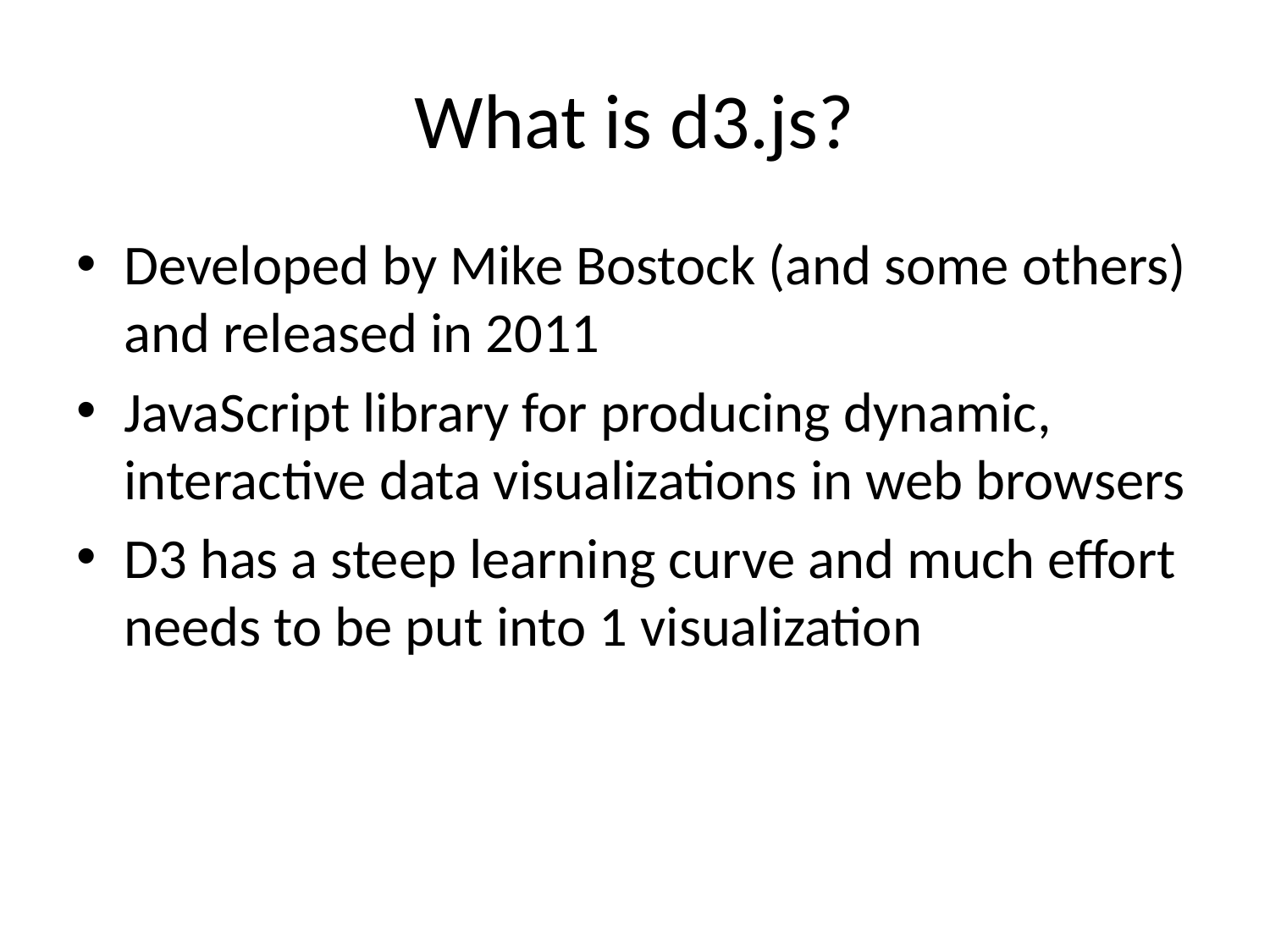

# What is d3.js?
Developed by Mike Bostock (and some others) and released in 2011
JavaScript library for producing dynamic, interactive data visualizations in web browsers
D3 has a steep learning curve and much effort needs to be put into 1 visualization